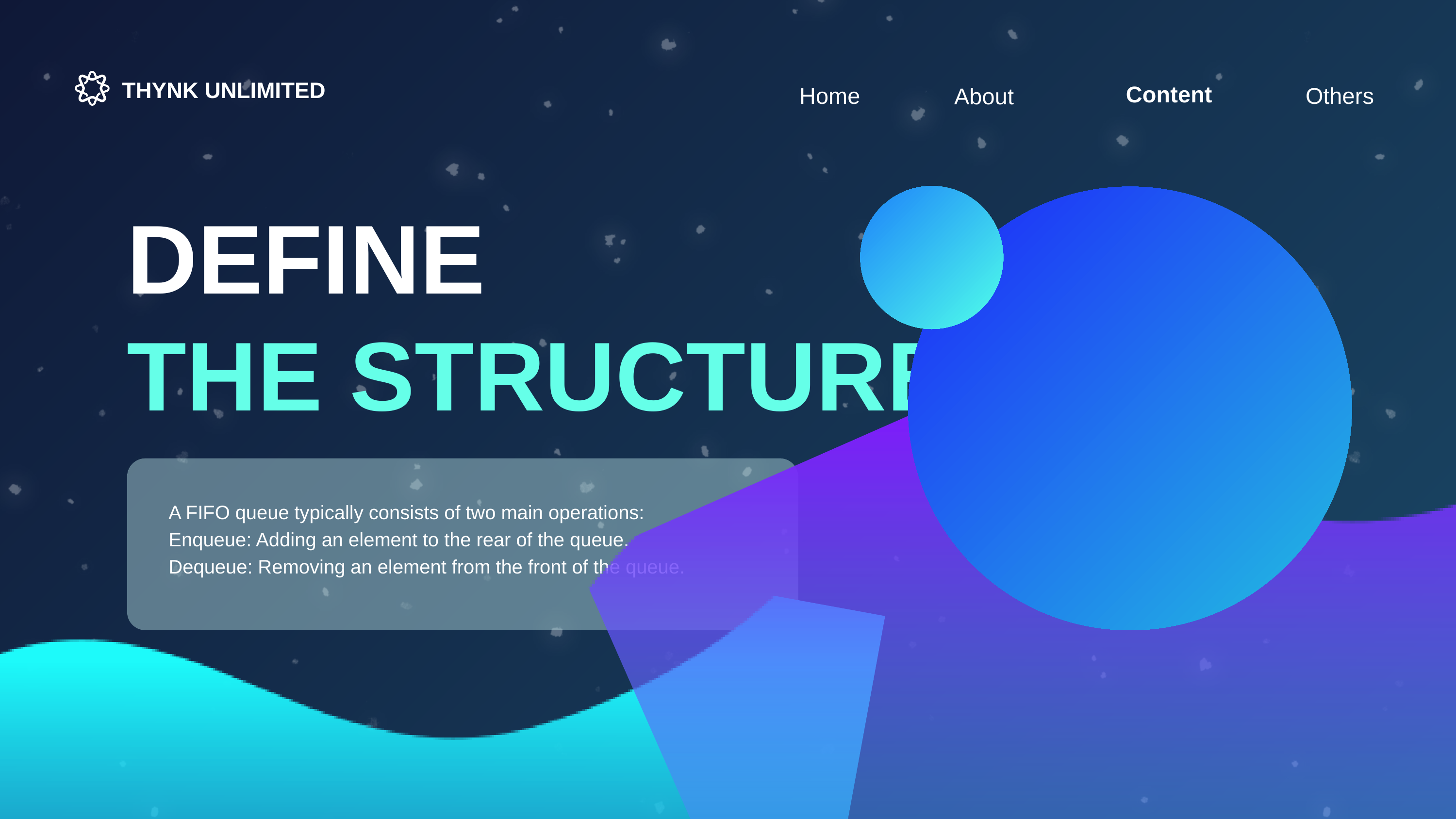

THYNK UNLIMITED
Content
Home
Others
About

DEFINE
THE STRUCTURE

A FIFO queue typically consists of two main operations:
Enqueue: Adding an element to the rear of the queue.
Dequeue: Removing an element from the front of the queue.